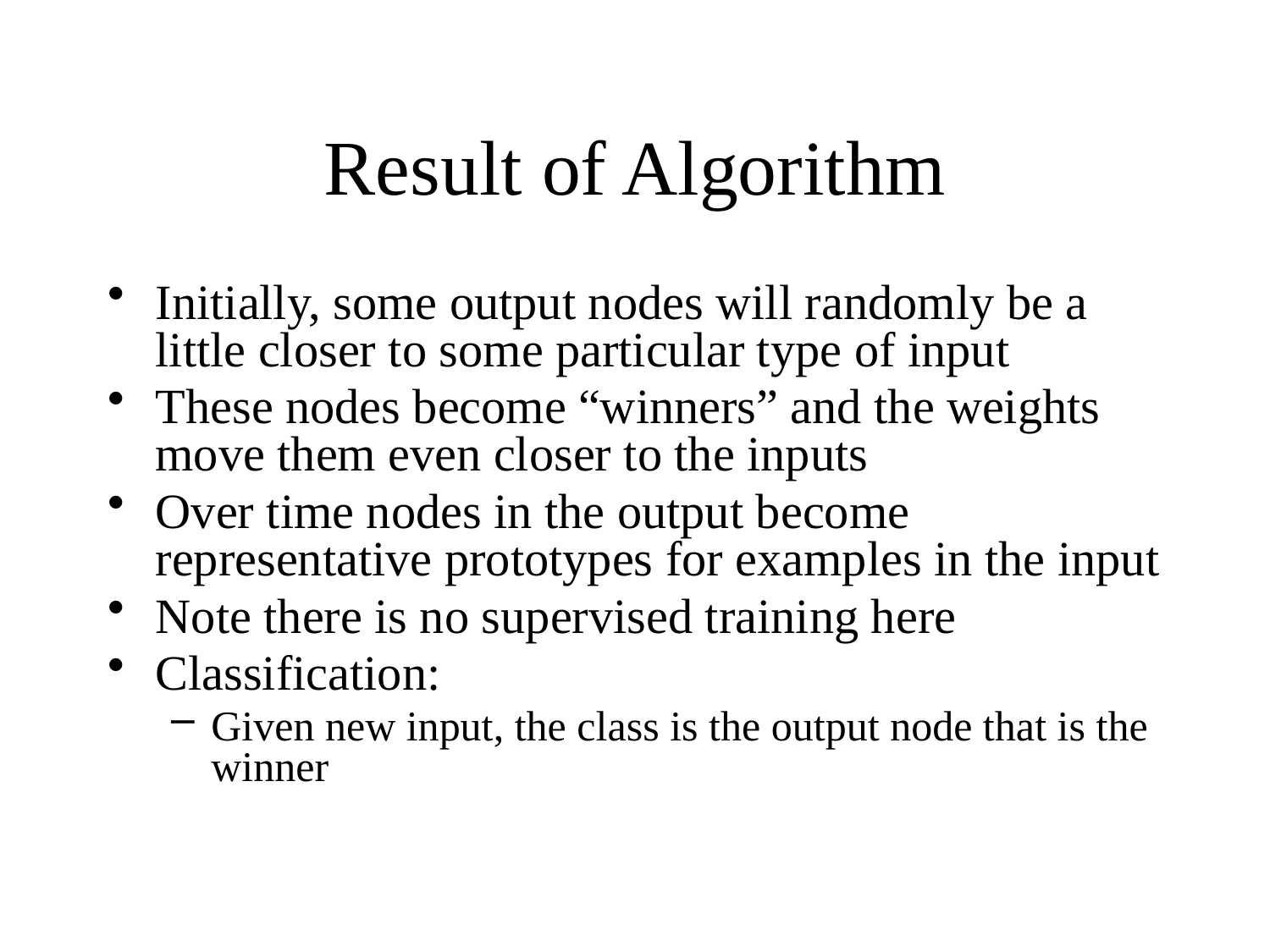

# Result of Algorithm
Initially, some output nodes will randomly be a little closer to some particular type of input
These nodes become “winners” and the weights move them even closer to the inputs
Over time nodes in the output become representative prototypes for examples in the input
Note there is no supervised training here
Classification:
Given new input, the class is the output node that is the winner